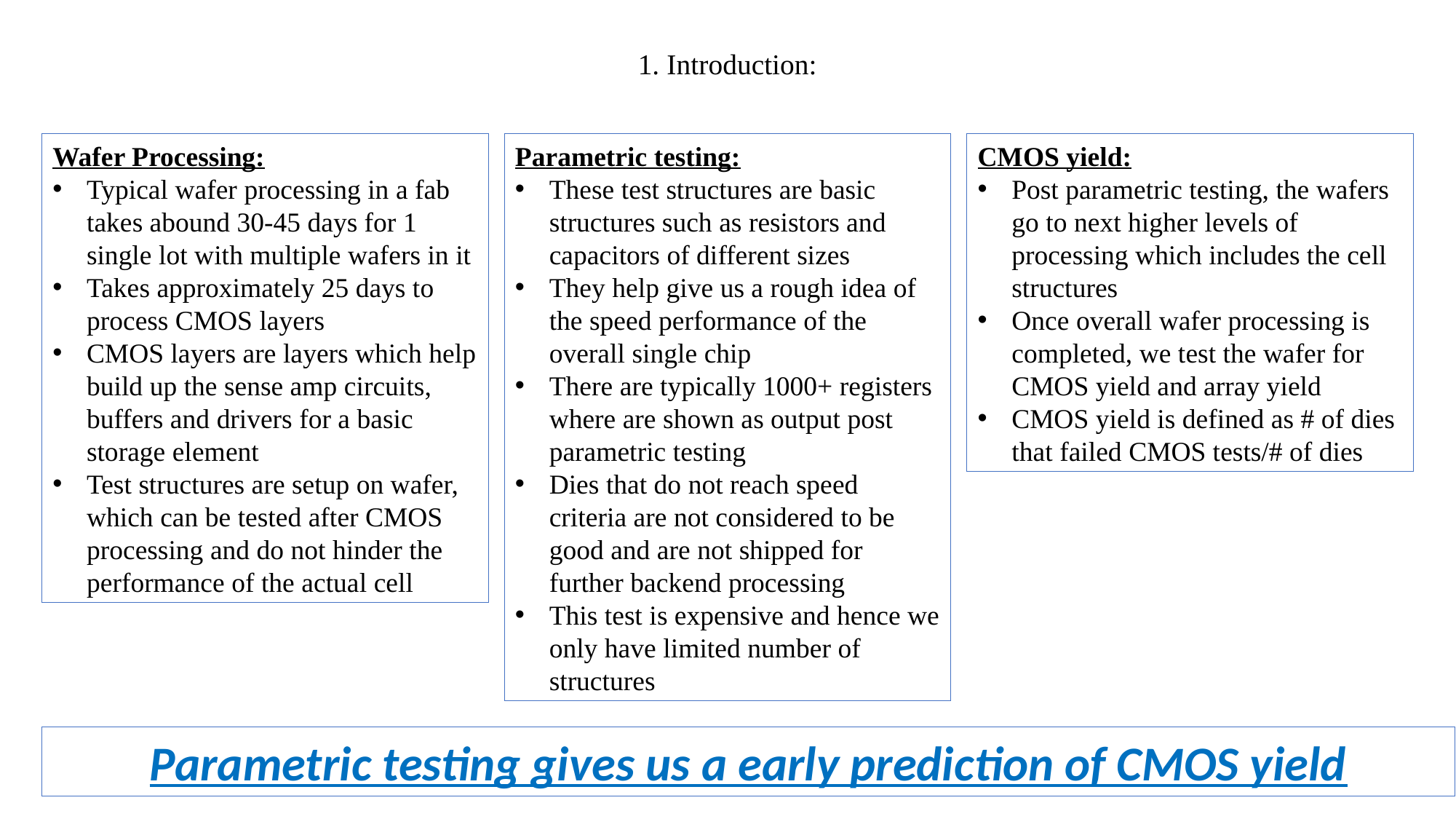

# 1. Introduction:
Wafer Processing:
Typical wafer processing in a fab takes abound 30-45 days for 1 single lot with multiple wafers in it
Takes approximately 25 days to process CMOS layers
CMOS layers are layers which help build up the sense amp circuits, buffers and drivers for a basic storage element
Test structures are setup on wafer, which can be tested after CMOS processing and do not hinder the performance of the actual cell
Parametric testing:
These test structures are basic structures such as resistors and capacitors of different sizes
They help give us a rough idea of the speed performance of the overall single chip
There are typically 1000+ registers where are shown as output post parametric testing
Dies that do not reach speed criteria are not considered to be good and are not shipped for further backend processing
This test is expensive and hence we only have limited number of structures
CMOS yield:
Post parametric testing, the wafers go to next higher levels of processing which includes the cell structures
Once overall wafer processing is completed, we test the wafer for CMOS yield and array yield
CMOS yield is defined as # of dies that failed CMOS tests/# of dies
Parametric testing gives us a early prediction of CMOS yield